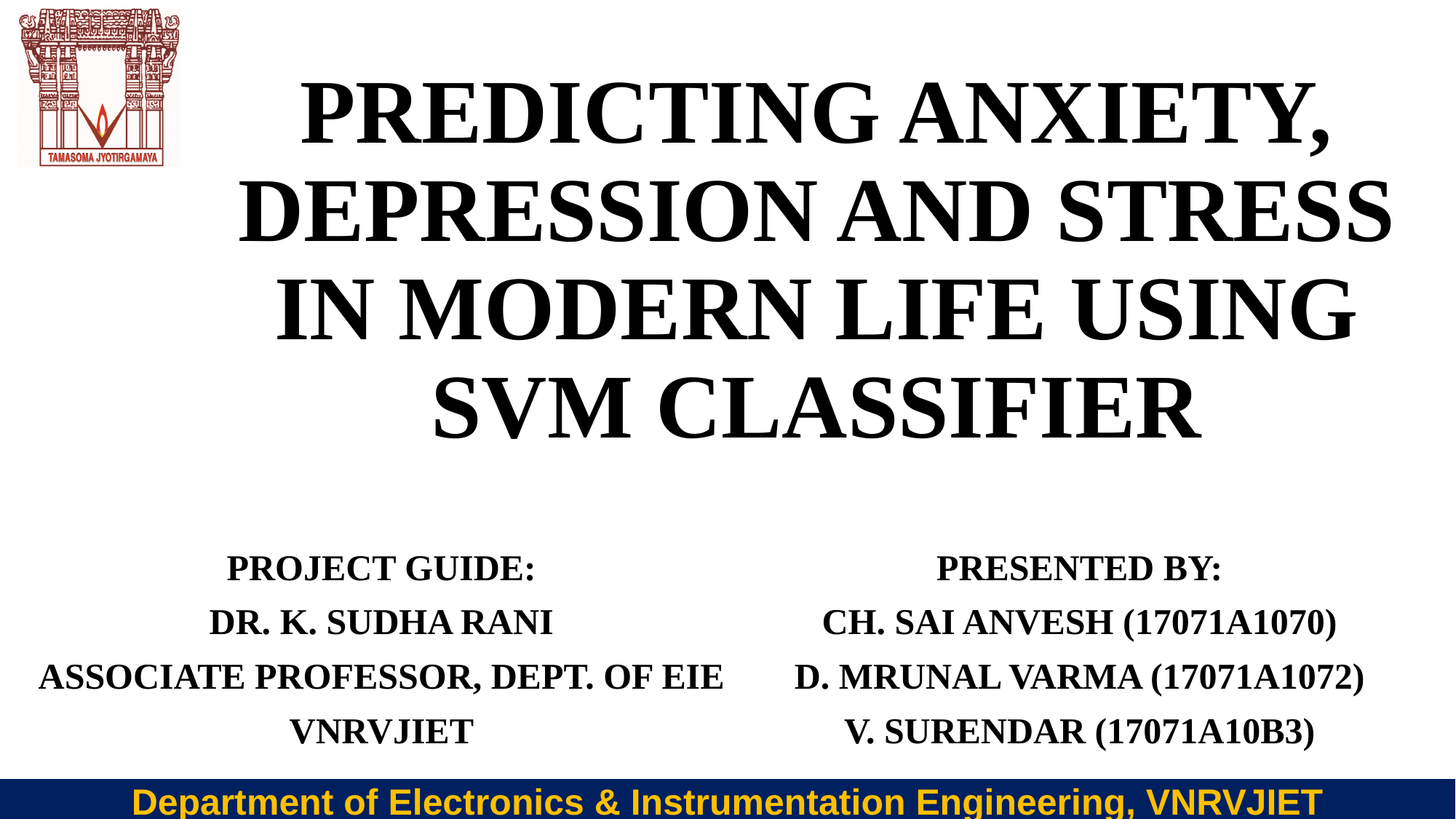

# Predicting Anxiety, Depression and Stress in modern life using SVM Classifier
Project Guide:
Dr. K. Sudha Rani
Associate professor, Dept. of EIE
VNRVJIET
Presented by:
CH. Sai Anvesh (17071A1070)
D. Mrunal Varma (17071A1072)
V. Surendar (17071A10B3)
Department of Electronics & Instrumentation Engineering, VNRVJIET